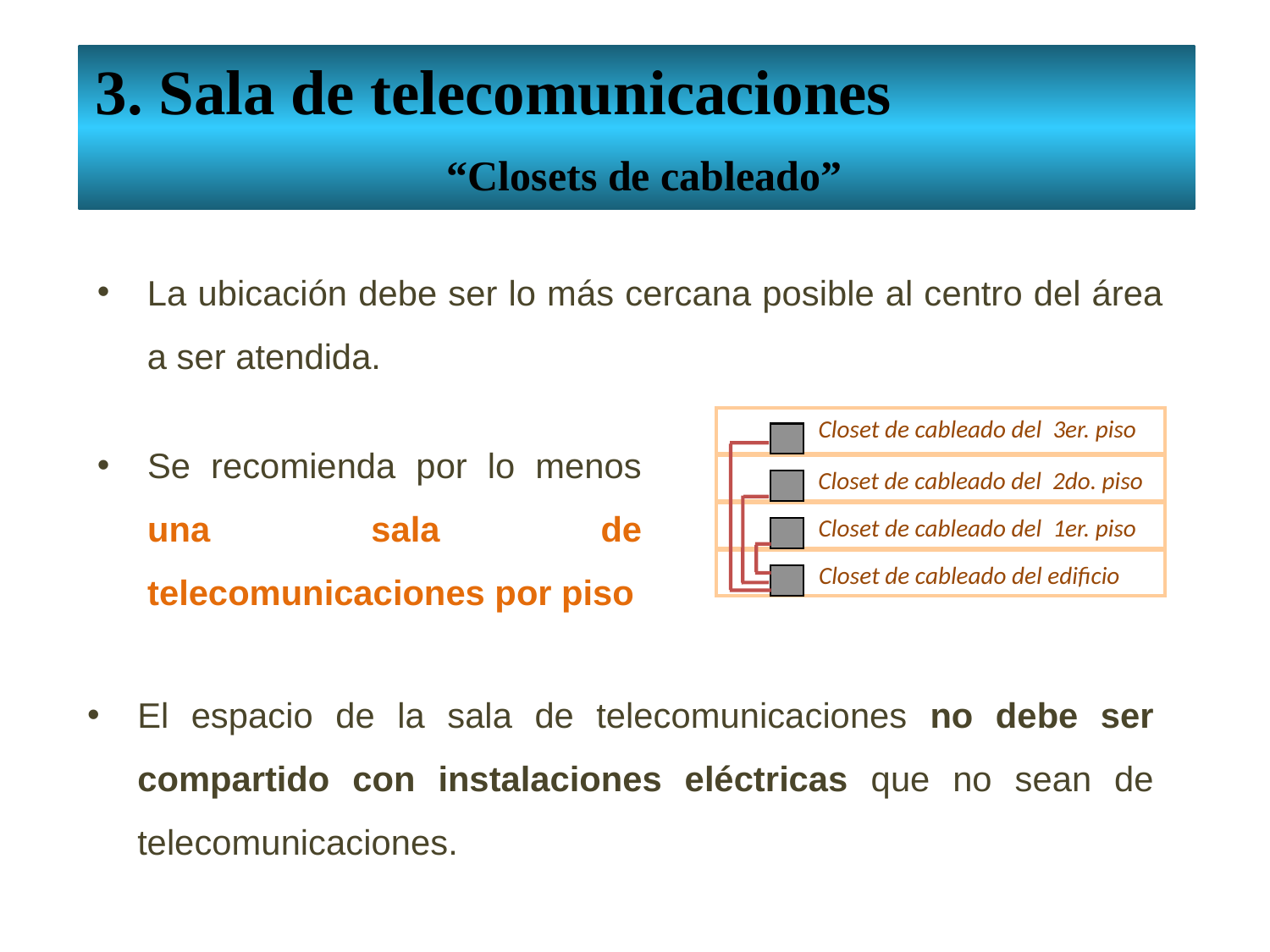

3. Sala de telecomunicaciones                    “Closets de cableado”
La ubicación debe ser lo más cercana posible al centro del área a ser atendida.

Closet de cableado del  3er. piso

Closet de cableado del  2do. piso

Closet de cableado del  1er. piso

Closet de cableado del edificio

Se recomienda por lo menos una sala de telecomunicaciones por piso
El espacio de la sala de telecomunicaciones no debe ser compartido con instalaciones eléctricas que no sean de telecomunicaciones.